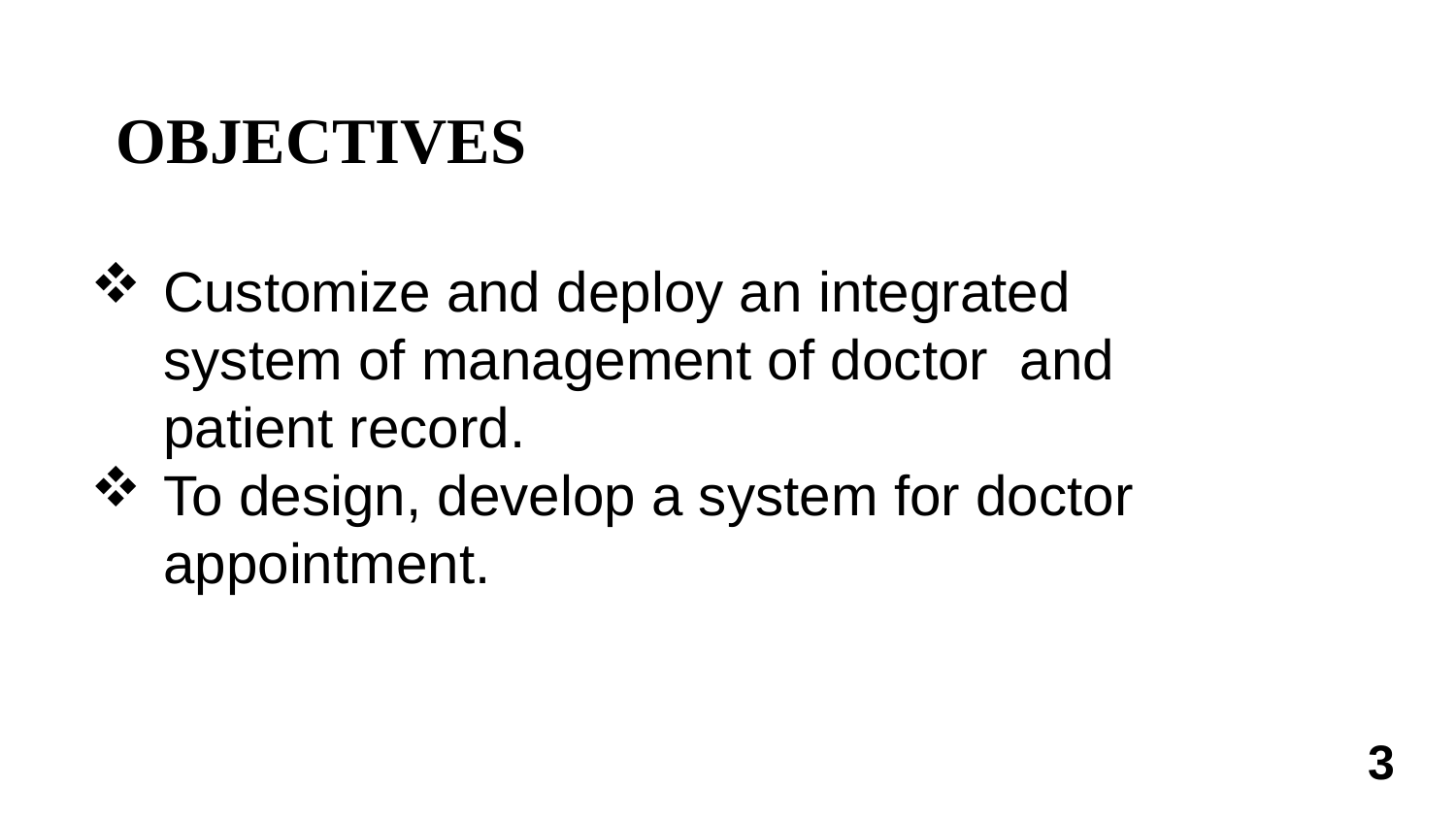

# OBJECTIVES
Customize and deploy an integrated system of management of doctor  and patient record.
To design, develop a system for doctor appointment.
3